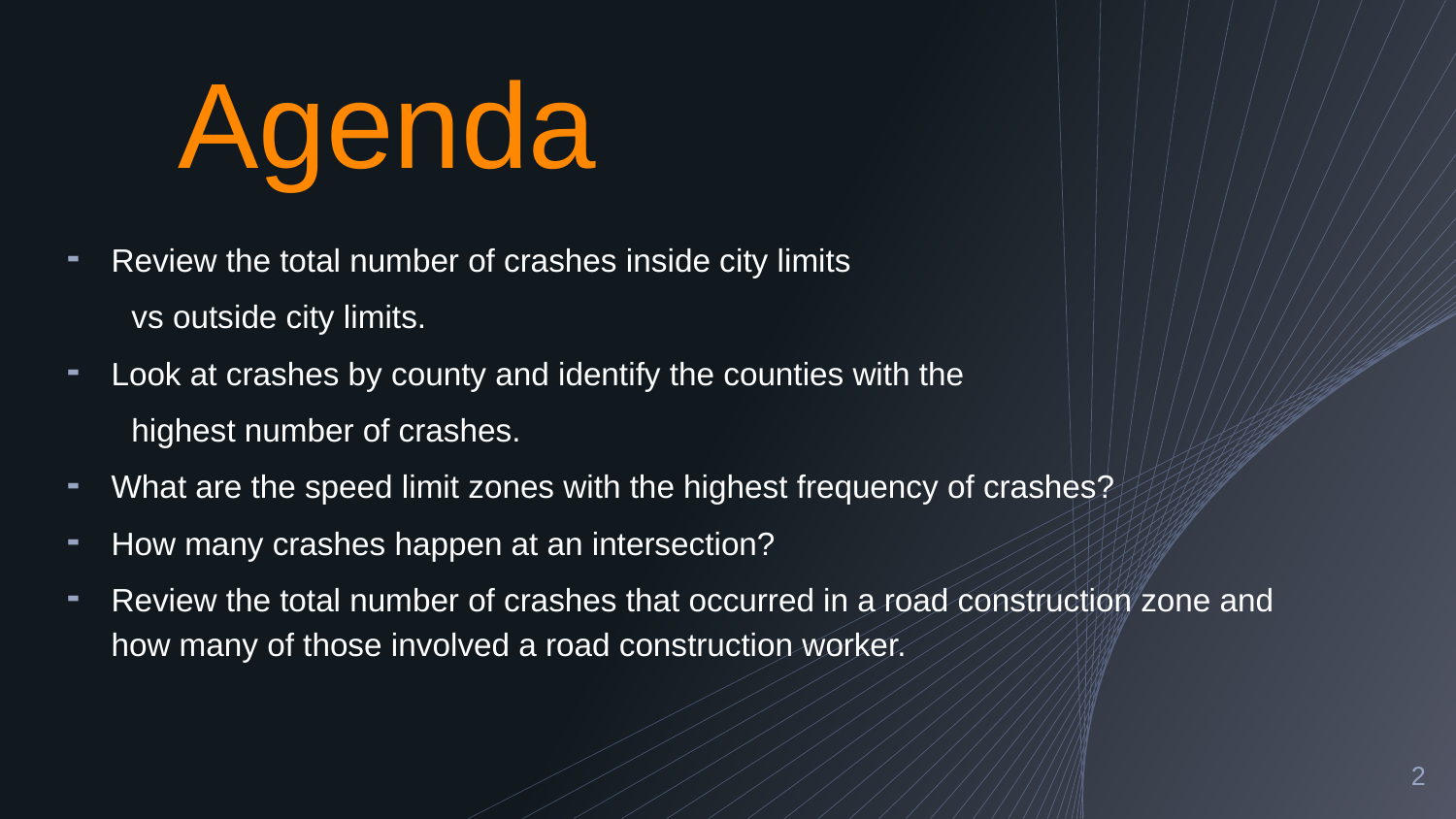

# Agenda
Review the total number of crashes inside city limits
vs outside city limits.
Look at crashes by county and identify the counties with the
highest number of crashes.
What are the speed limit zones with the highest frequency of crashes?
How many crashes happen at an intersection?
Review the total number of crashes that occurred in a road construction zone and how many of those involved a road construction worker.
2